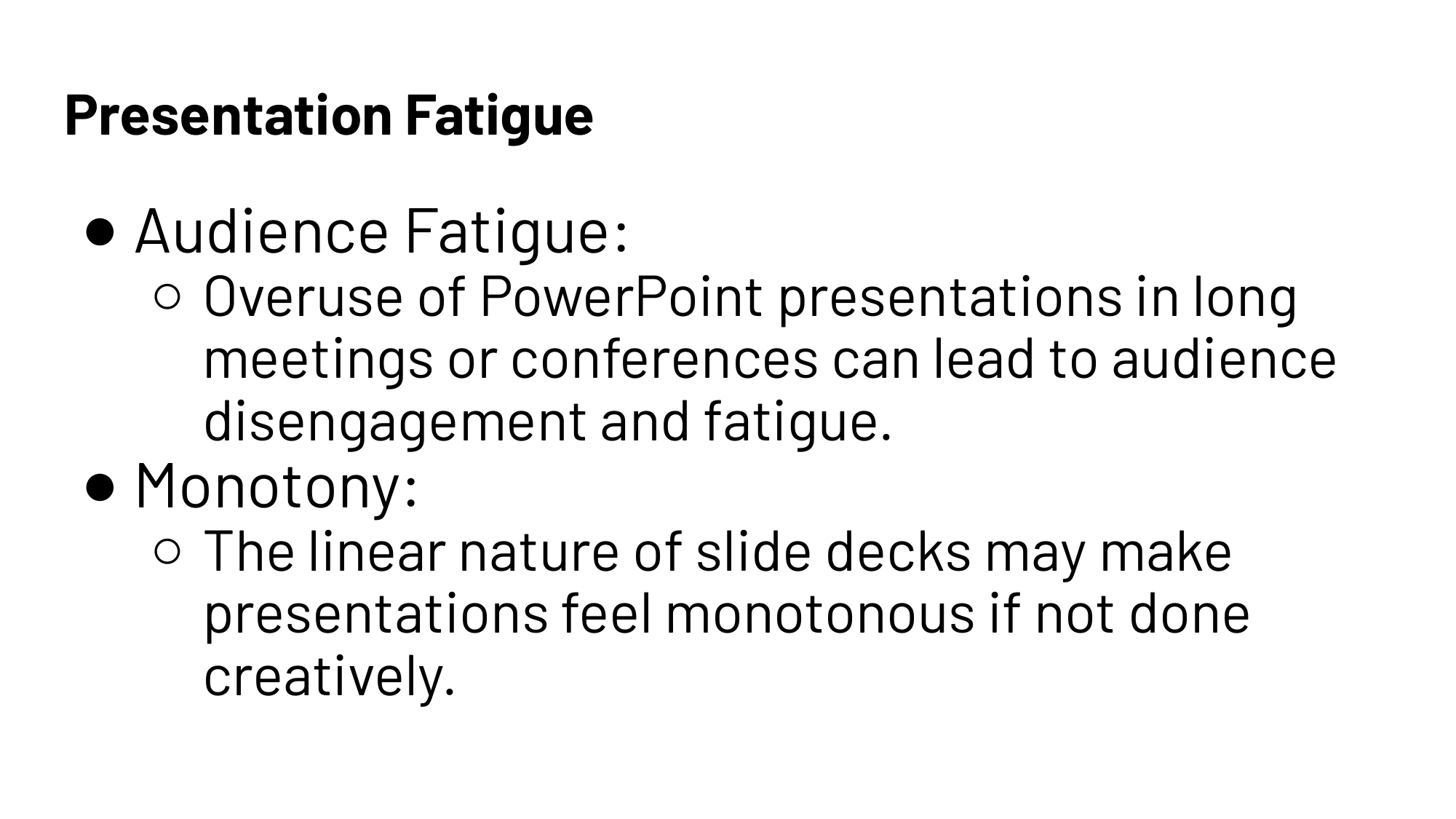

# Presentation Fatigue
Audience Fatigue:
Overuse of PowerPoint presentations in long meetings or conferences can lead to audience disengagement and fatigue.
Monotony:
The linear nature of slide decks may make presentations feel monotonous if not done creatively.